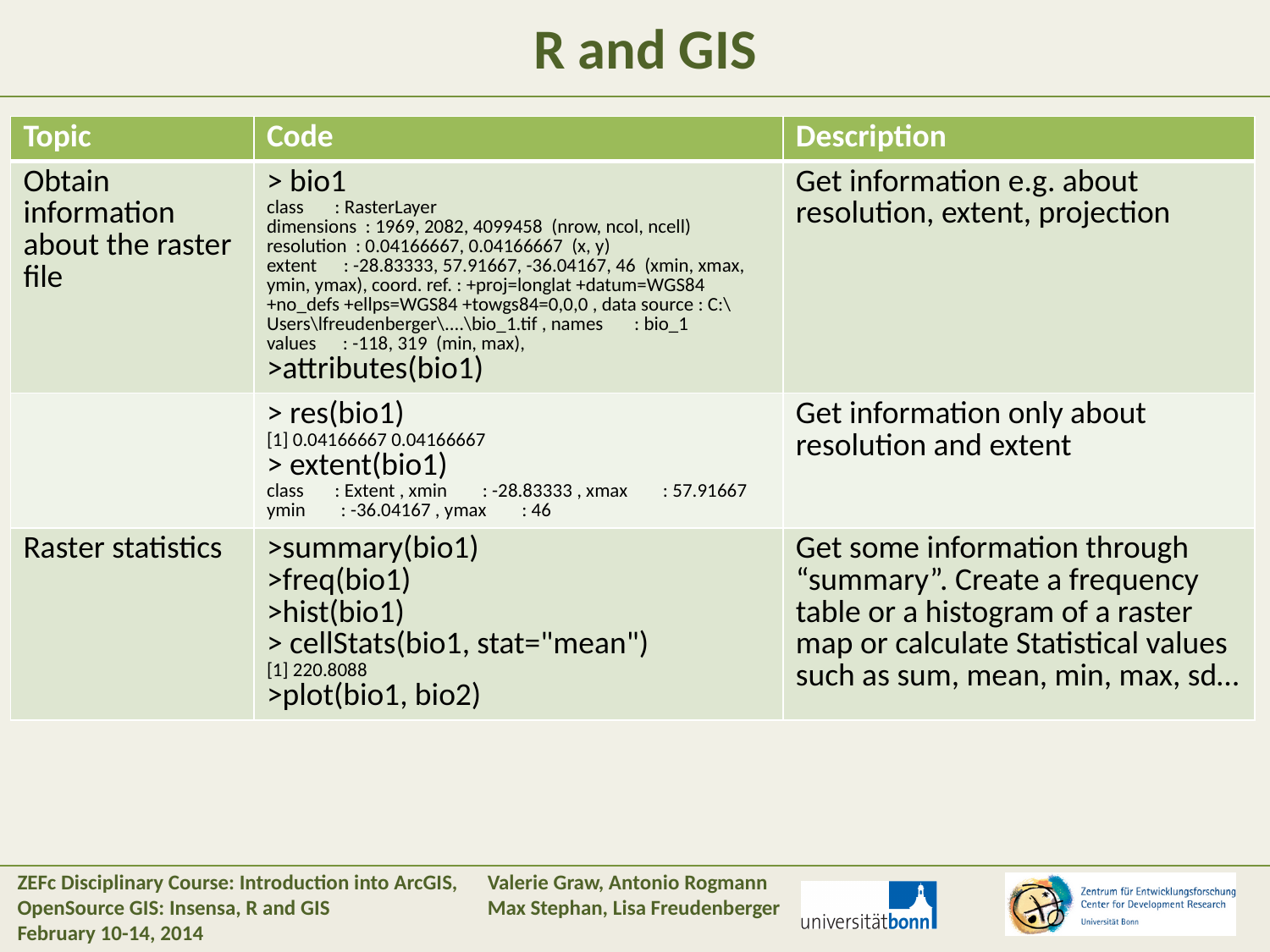

#
R and GIS
| Topic | Code | Description |
| --- | --- | --- |
| Obtain information about the raster file | > bio1 class : RasterLayer dimensions : 1969, 2082, 4099458 (nrow, ncol, ncell) resolution : 0.04166667, 0.04166667 (x, y) extent : -28.83333, 57.91667, -36.04167, 46 (xmin, xmax, ymin, ymax), coord. ref. : +proj=longlat +datum=WGS84 +no\_defs +ellps=WGS84 +towgs84=0,0,0 , data source : C:\Users\lfreudenberger\....\bio\_1.tif , names : bio\_1 values : -118, 319 (min, max), >attributes(bio1) | Get information e.g. about resolution, extent, projection |
|  | > res(bio1) [1] 0.04166667 0.04166667 > extent(bio1) class : Extent , xmin : -28.83333 , xmax : 57.91667 ymin : -36.04167 , ymax : 46 | Get information only about resolution and extent |
| Raster statistics | >summary(bio1) >freq(bio1) >hist(bio1) > cellStats(bio1, stat="mean") [1] 220.8088 >plot(bio1, bio2) | Get some information through “summary”. Create a frequency table or a histogram of a raster map or calculate Statistical values such as sum, mean, min, max, sd… |